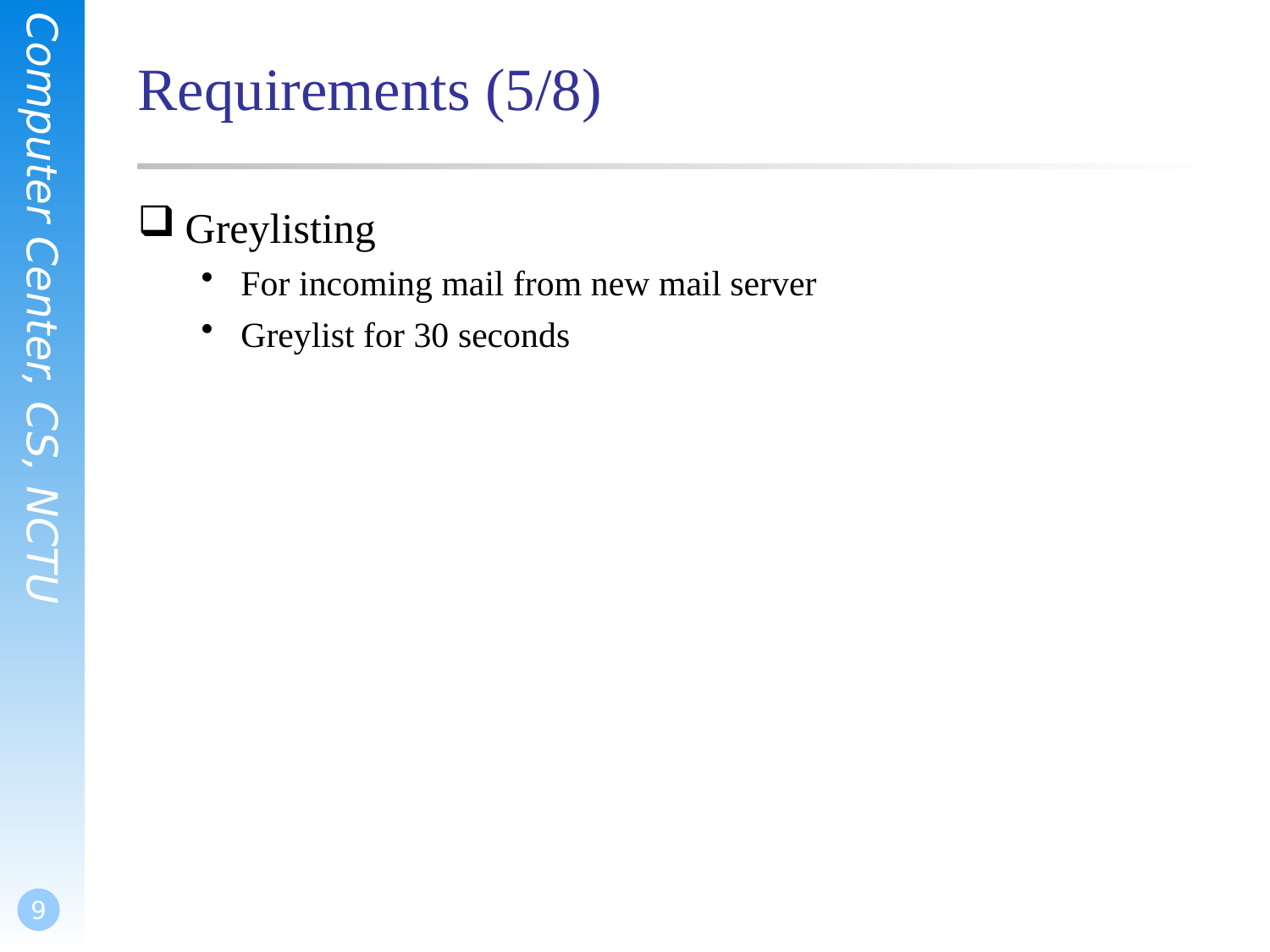

# Requirements (5/8)
Greylisting
For incoming mail from new mail server
Greylist for 30 seconds